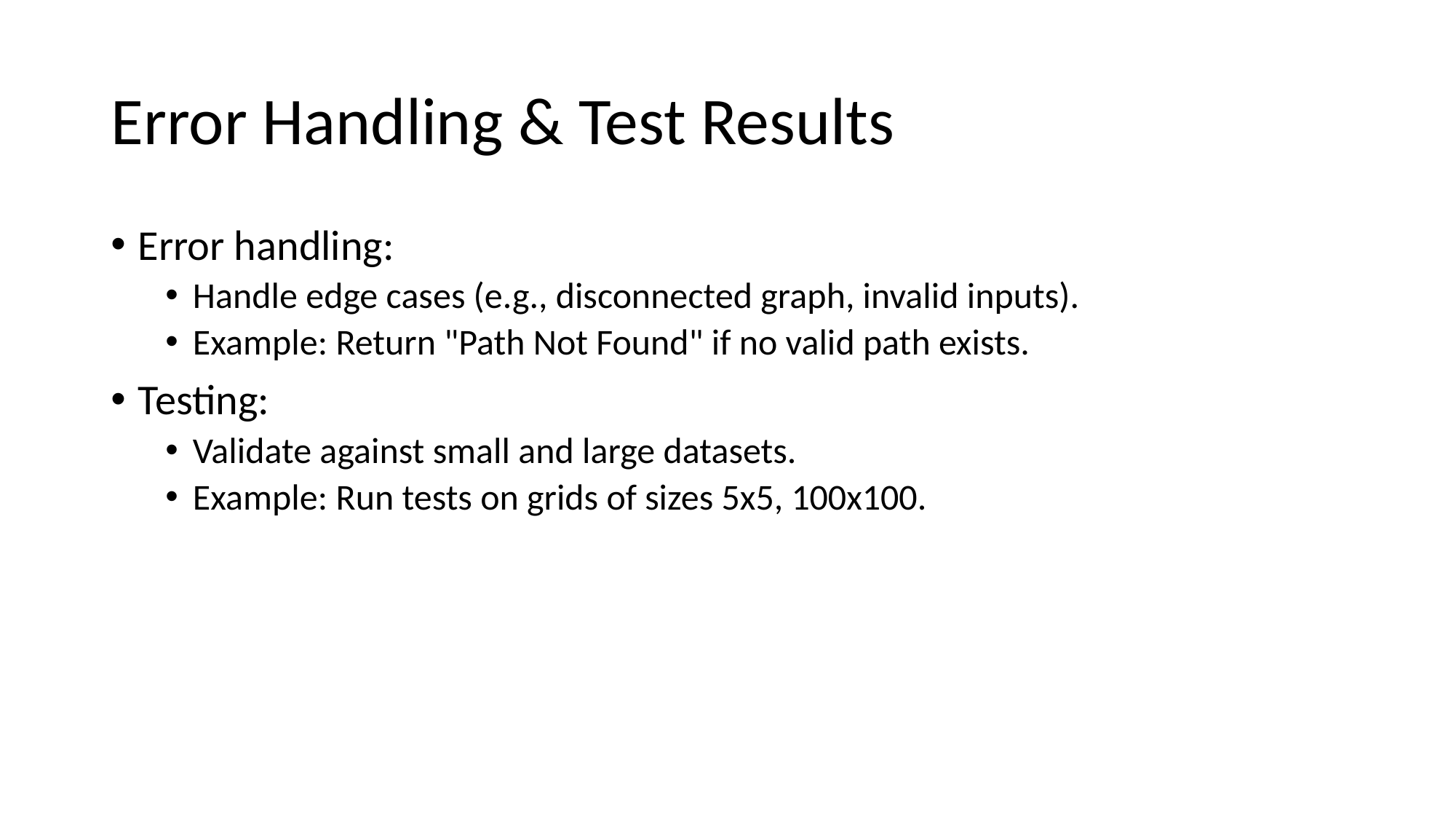

# Error Handling & Test Results
Error handling:
Handle edge cases (e.g., disconnected graph, invalid inputs).
Example: Return "Path Not Found" if no valid path exists.
Testing:
Validate against small and large datasets.
Example: Run tests on grids of sizes 5x5, 100x100.